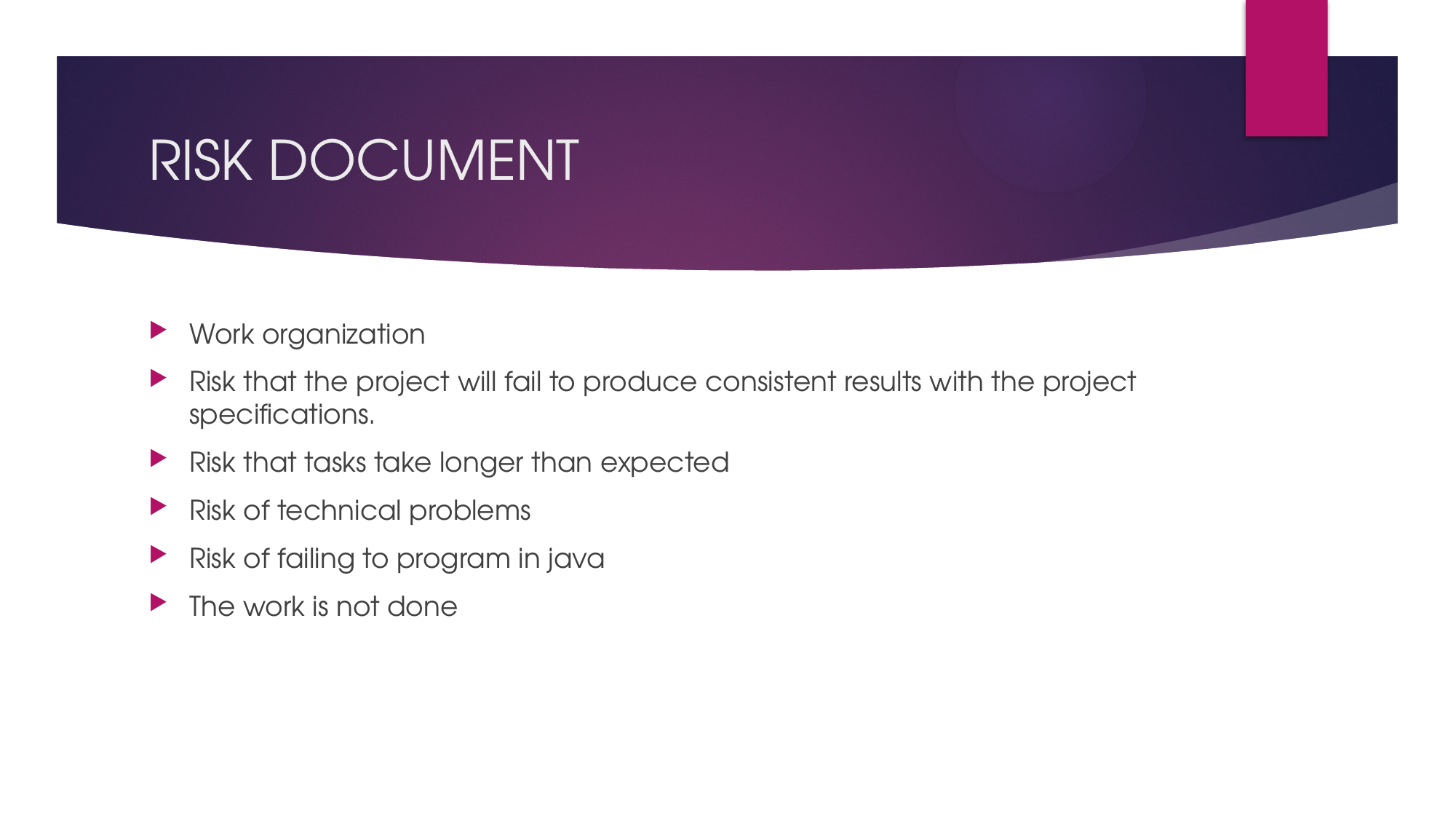

# RISK DOCUMENT
Work organization
Risk that the project will fail to produce consistent results with the project specifications.
Risk that tasks take longer than expected
Risk of technical problems
Risk of failing to program in java
The work is not done